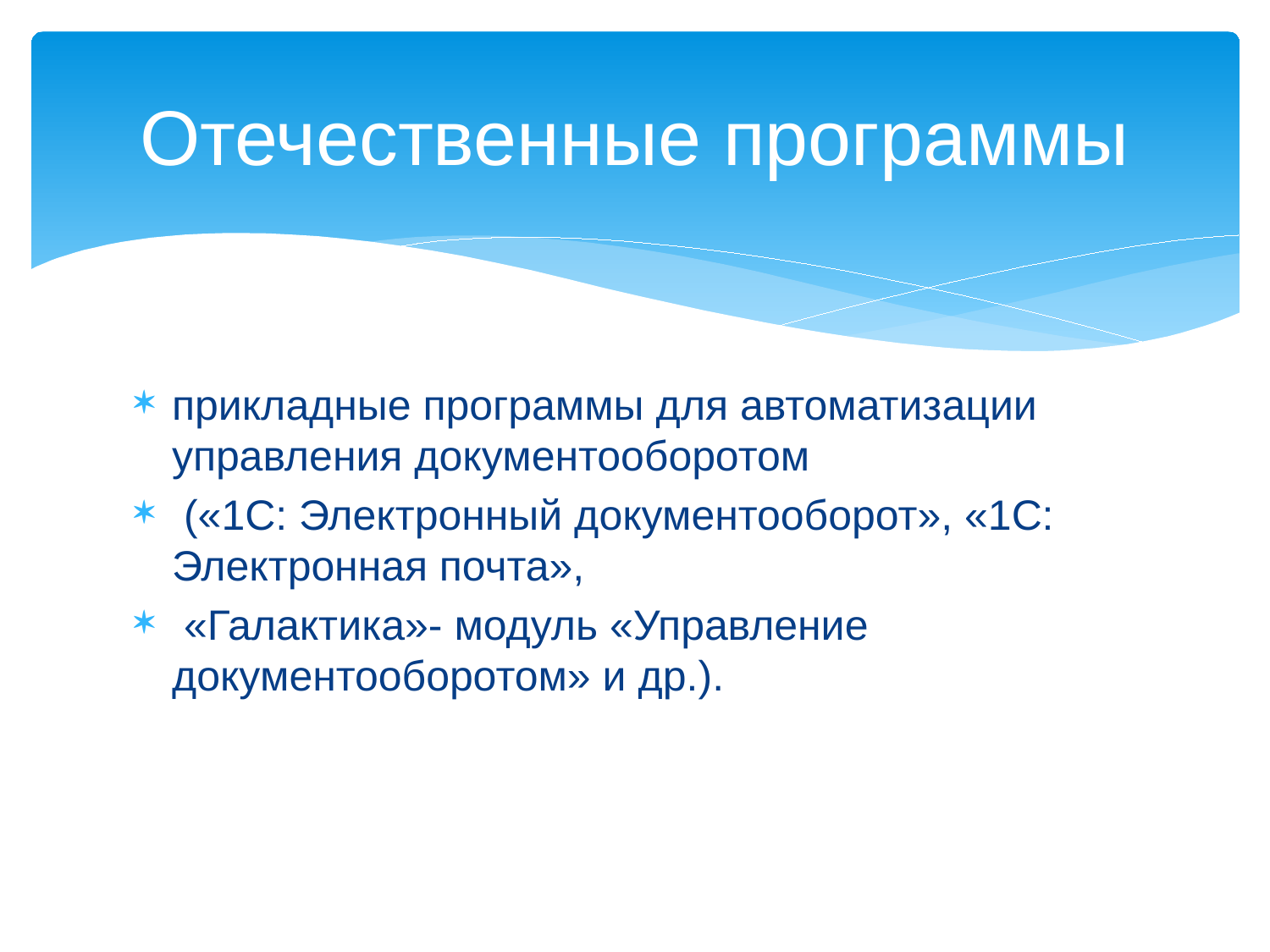

# Отечественные программы
прикладные программы для автоматизации управления документооборотом
 («1С: Электронный документооборот», «1С: Электронная почта»,
 «Галактика»- модуль «Управление документооборотом» и др.).